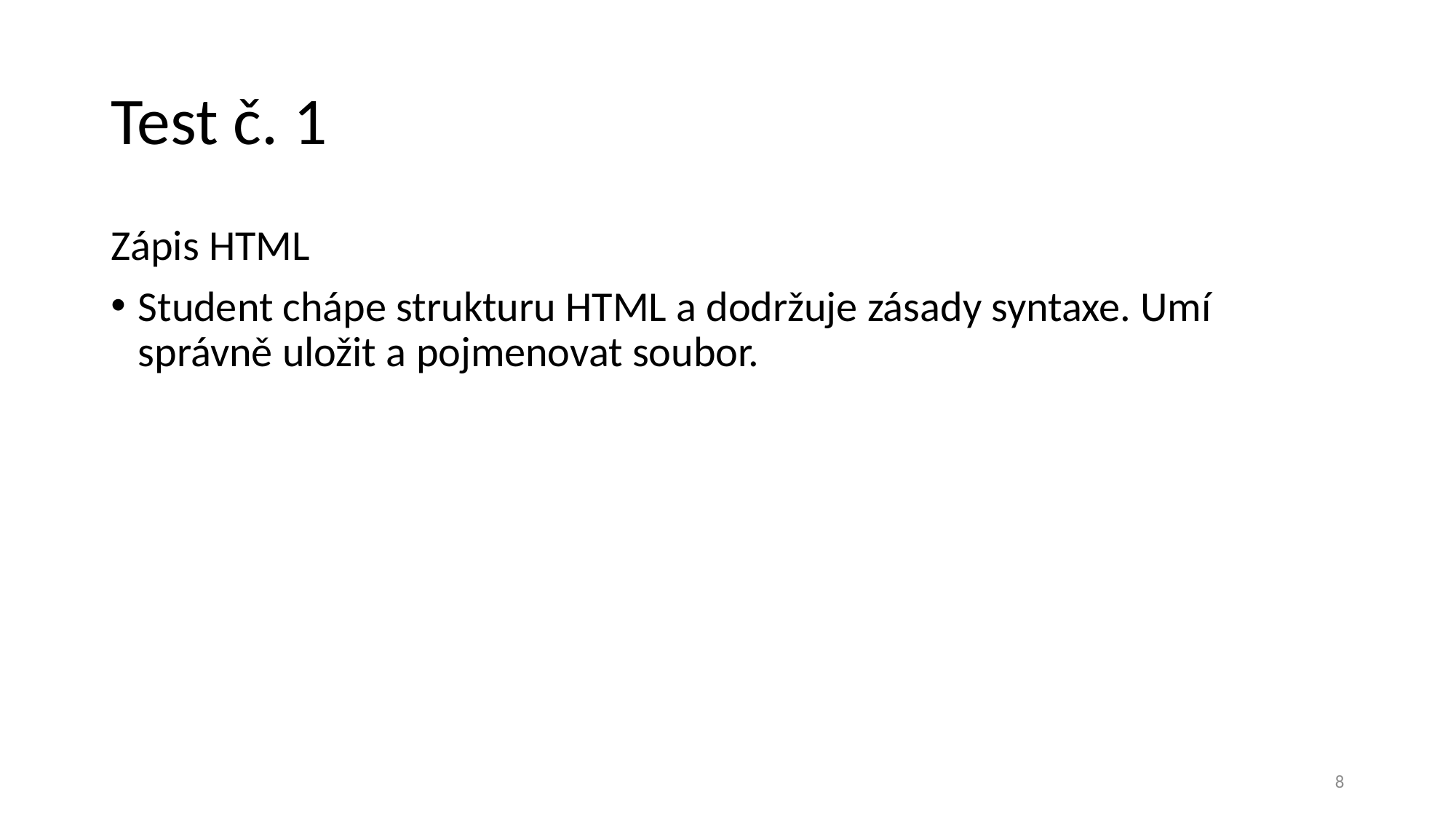

# Test č. 1
Zápis HTML
Student chápe strukturu HTML a dodržuje zásady syntaxe. Umí správně uložit a pojmenovat soubor.
8